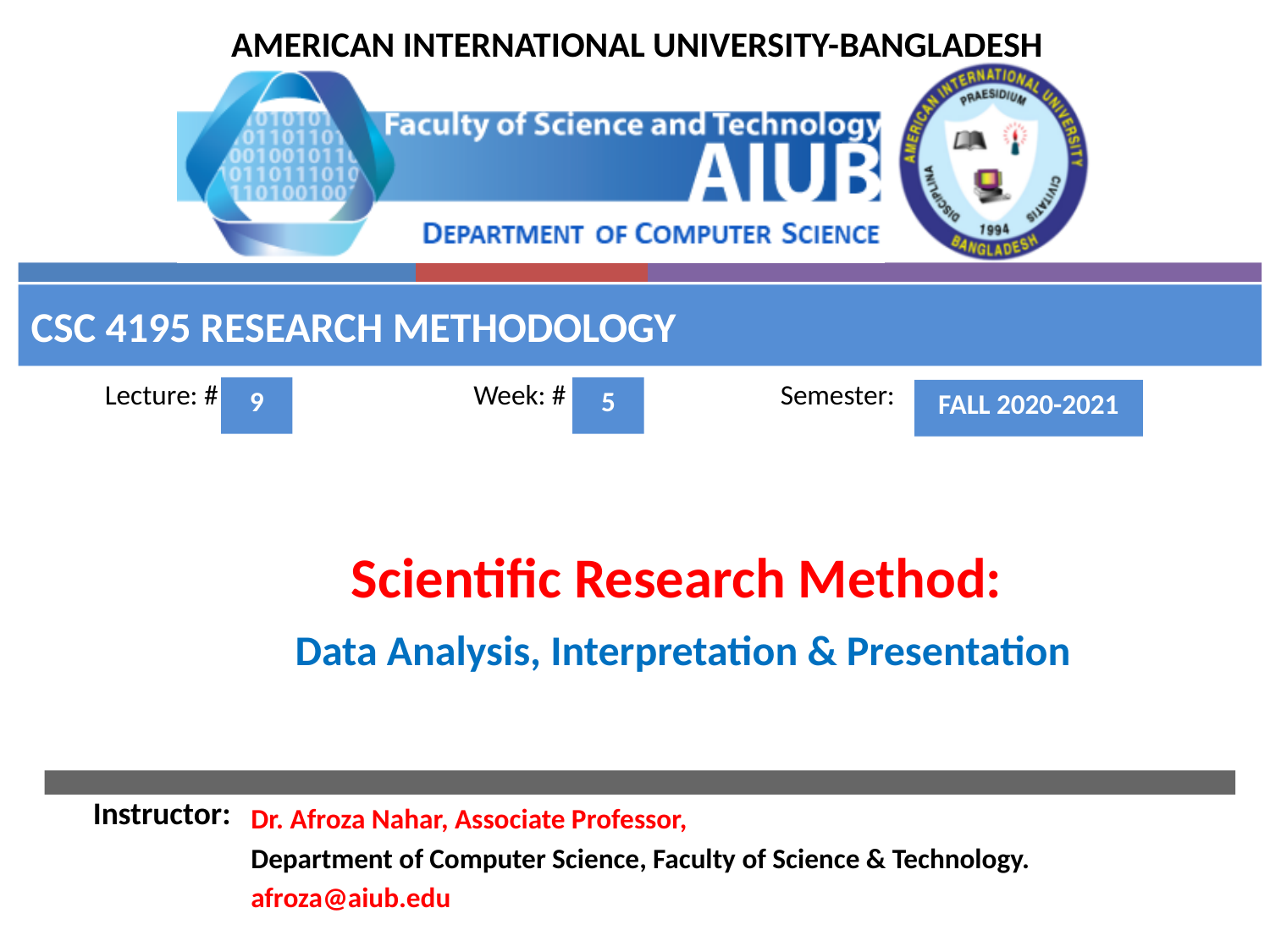

CSC 4195 Research Methodology
9
5
FALL 2020-2021
# Scientific Research Method: Data Analysis, Interpretation & Presentation
Dr. Afroza Nahar, Associate Professor,
Department of Computer Science, Faculty of Science & Technology.
afroza@aiub.edu